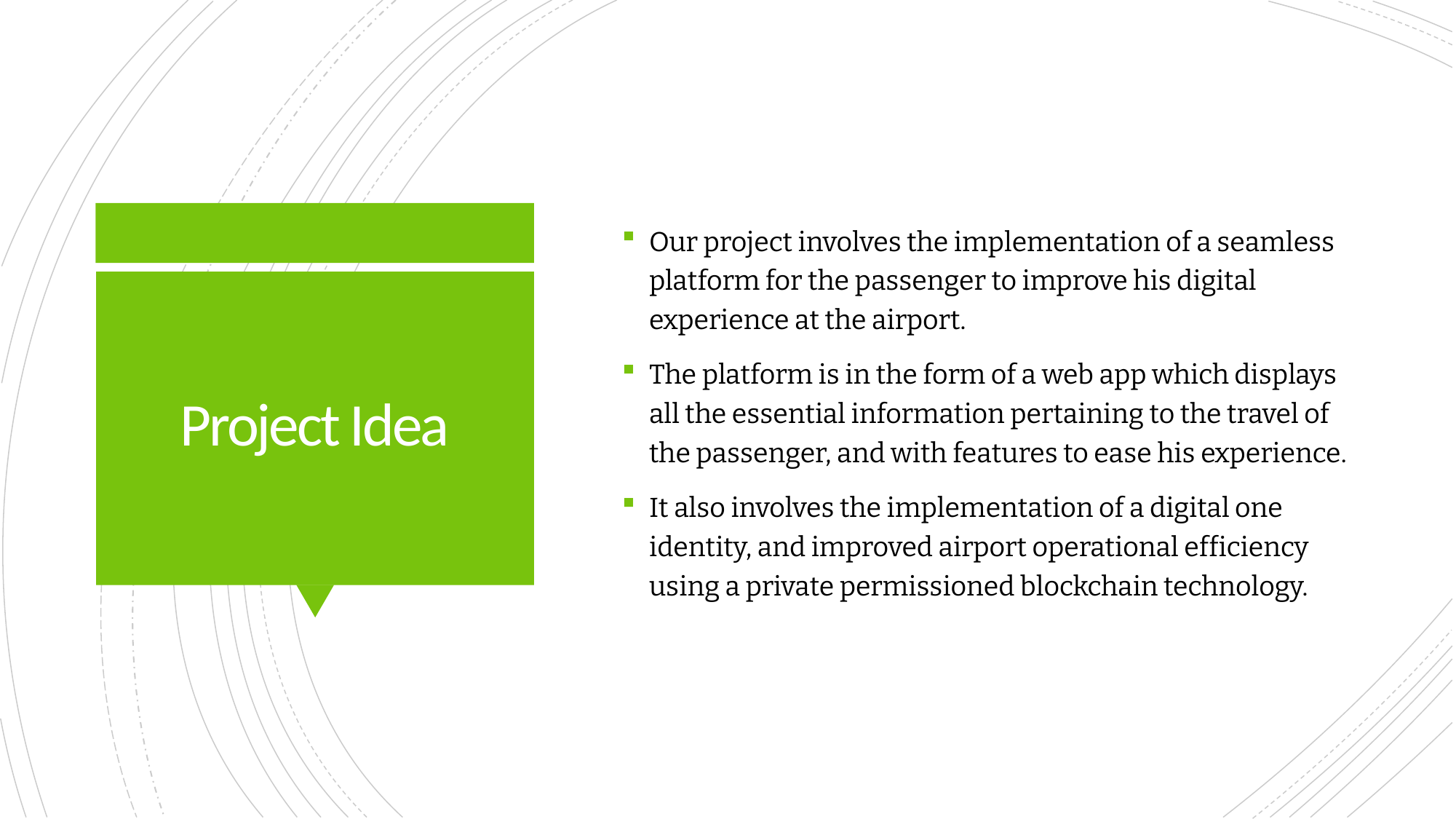

Our project involves the implementation of a seamless platform for the passenger to improve his digital experience at the airport.
The platform is in the form of a web app which displays all the essential information pertaining to the travel of the passenger, and with features to ease his experience.
It also involves the implementation of a digital one identity, and improved airport operational efficiency using a private permissioned blockchain technology.
# Project Idea